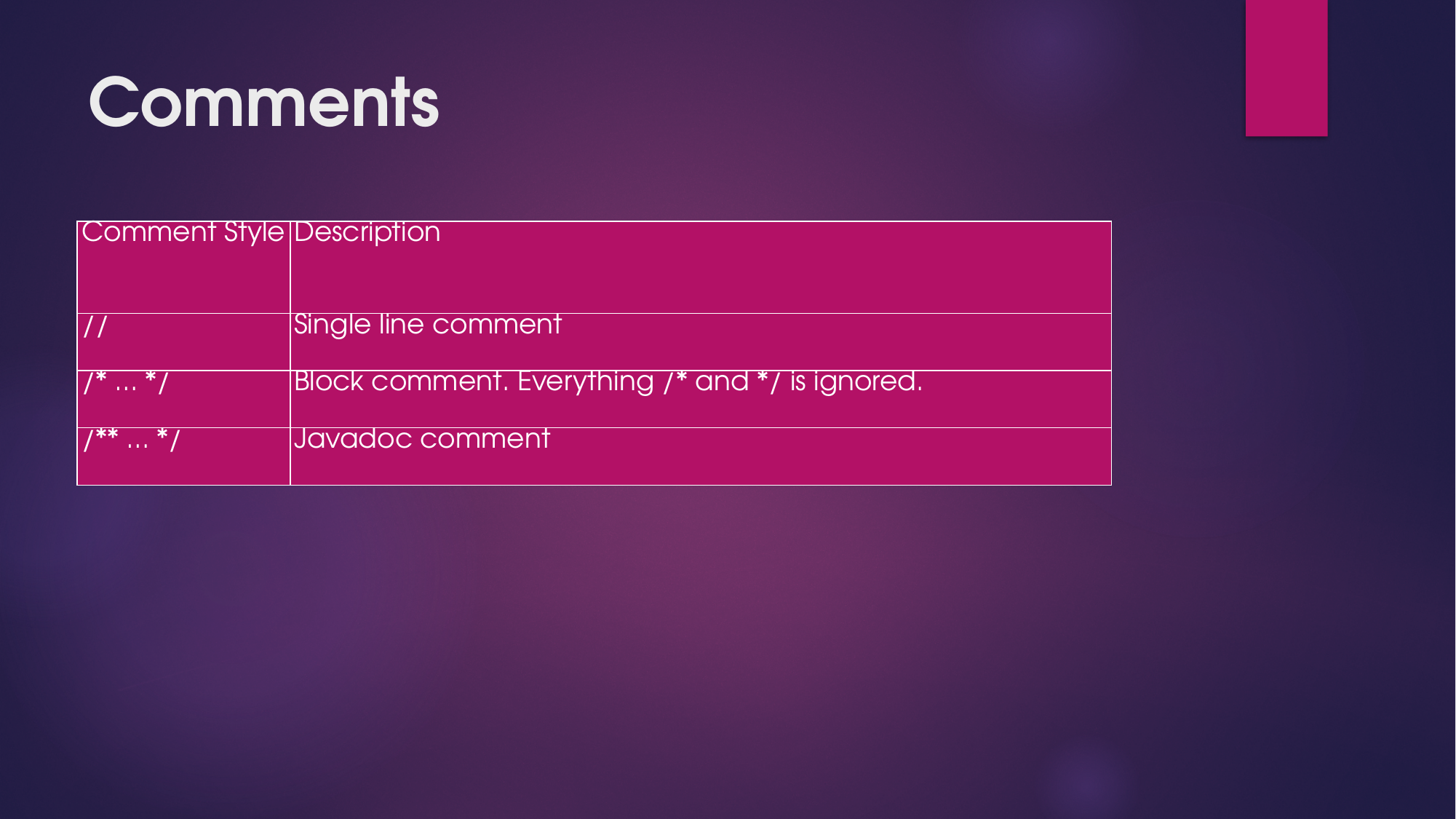

# Comments
| Comment Style | Description |
| --- | --- |
| // | Single line comment |
| /\* … \*/ | Block comment. Everything /\* and \*/ is ignored. |
| /\*\* … \*/ | Javadoc comment |